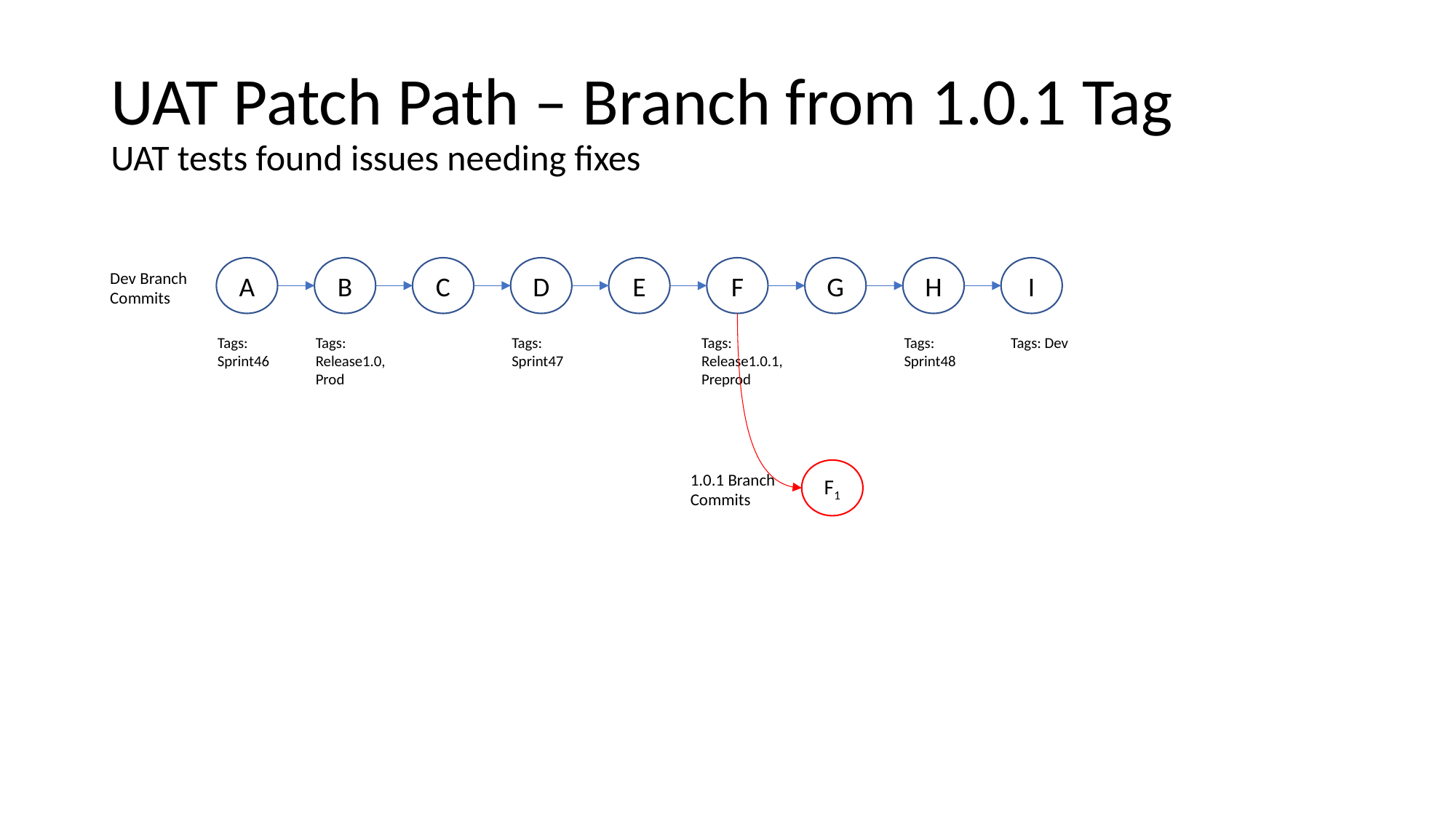

# UAT Patch Path – Branch from 1.0.1 Tag UAT tests found issues needing fixes
A
B
C
D
E
F
G
H
I
Dev Branch Commits
Tags: Sprint46
Tags: Release1.0,
Prod
Tags: Sprint47
Tags: Release1.0.1,
Preprod
Tags: Sprint48
Tags: Dev
F1
1.0.1 Branch Commits